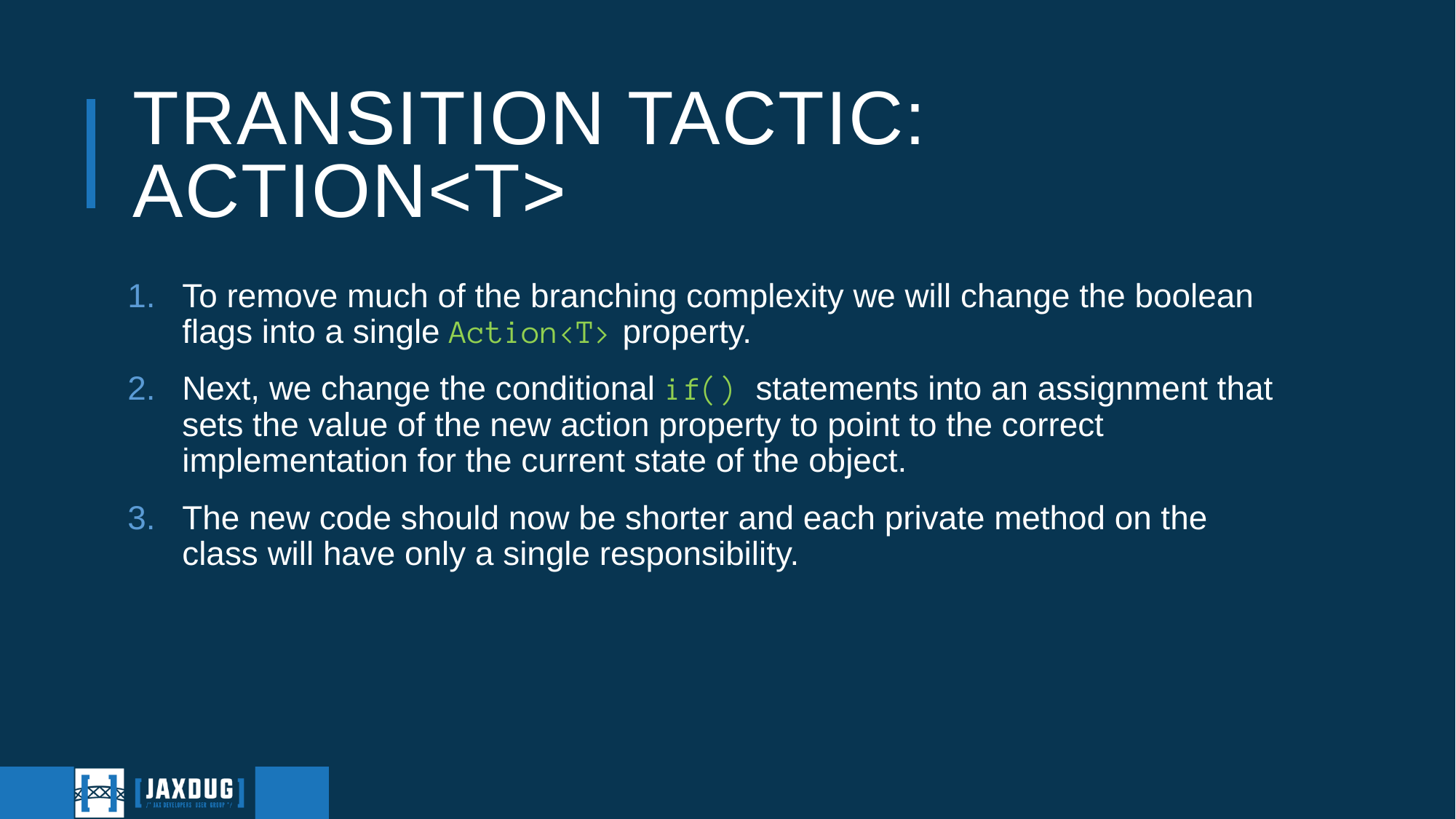

# Transition Tactic: Action<T>
To remove much of the branching complexity we will change the boolean flags into a single Action<T> property.
Next, we change the conditional if() statements into an assignment that sets the value of the new action property to point to the correct implementation for the current state of the object.
The new code should now be shorter and each private method on the class will have only a single responsibility.